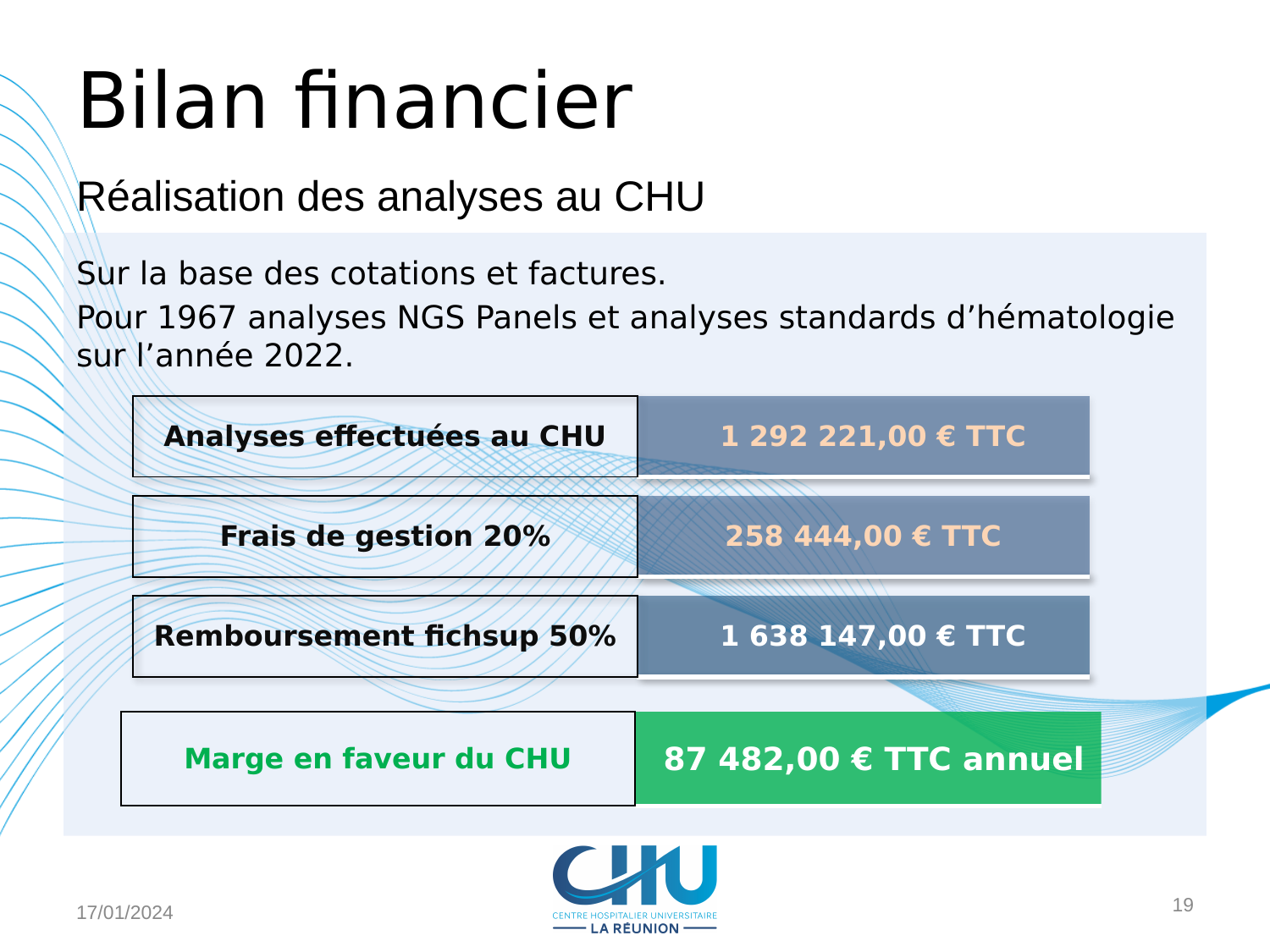

# Bilan financier
Réalisation des analyses au CHU
Sur la base des cotations et factures.
Pour 1967 analyses NGS Panels et analyses standards d’hématologie sur l’année 2022.
| Analyses effectuées au CHU | 1 292 221,00 € TTC |
| --- | --- |
| Frais de gestion 20% | 258 444,00 € TTC |
| --- | --- |
| Remboursement fichsup 50% | 1 638 147,00 € TTC |
| --- | --- |
| Marge en faveur du CHU | 87 482,00 € TTC annuel |
| --- | --- |
17/01/2024
19